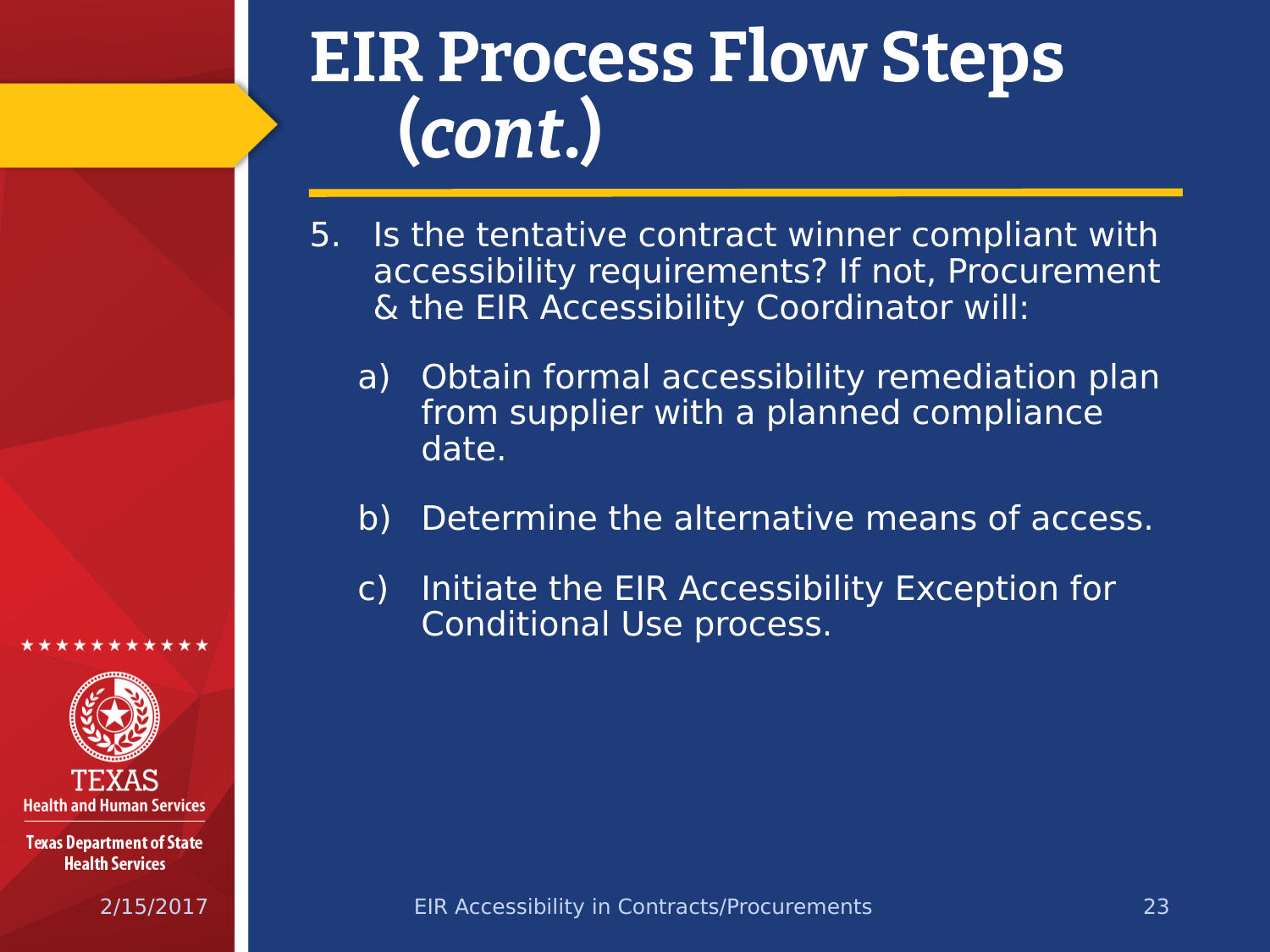

# EIR Process Flow Steps             (cont.)
Is the tentative contract winner compliant with accessibility requirements? If not, Procurement & the EIR Accessibility Coordinator will:
Obtain formal accessibility remediation plan from supplier with a planned compliance date.
Determine the alternative means of access.
Initiate the EIR Accessibility Exception for Conditional Use process.

2/15/2017
EIR Accessibility in Contracts/Procurements
23